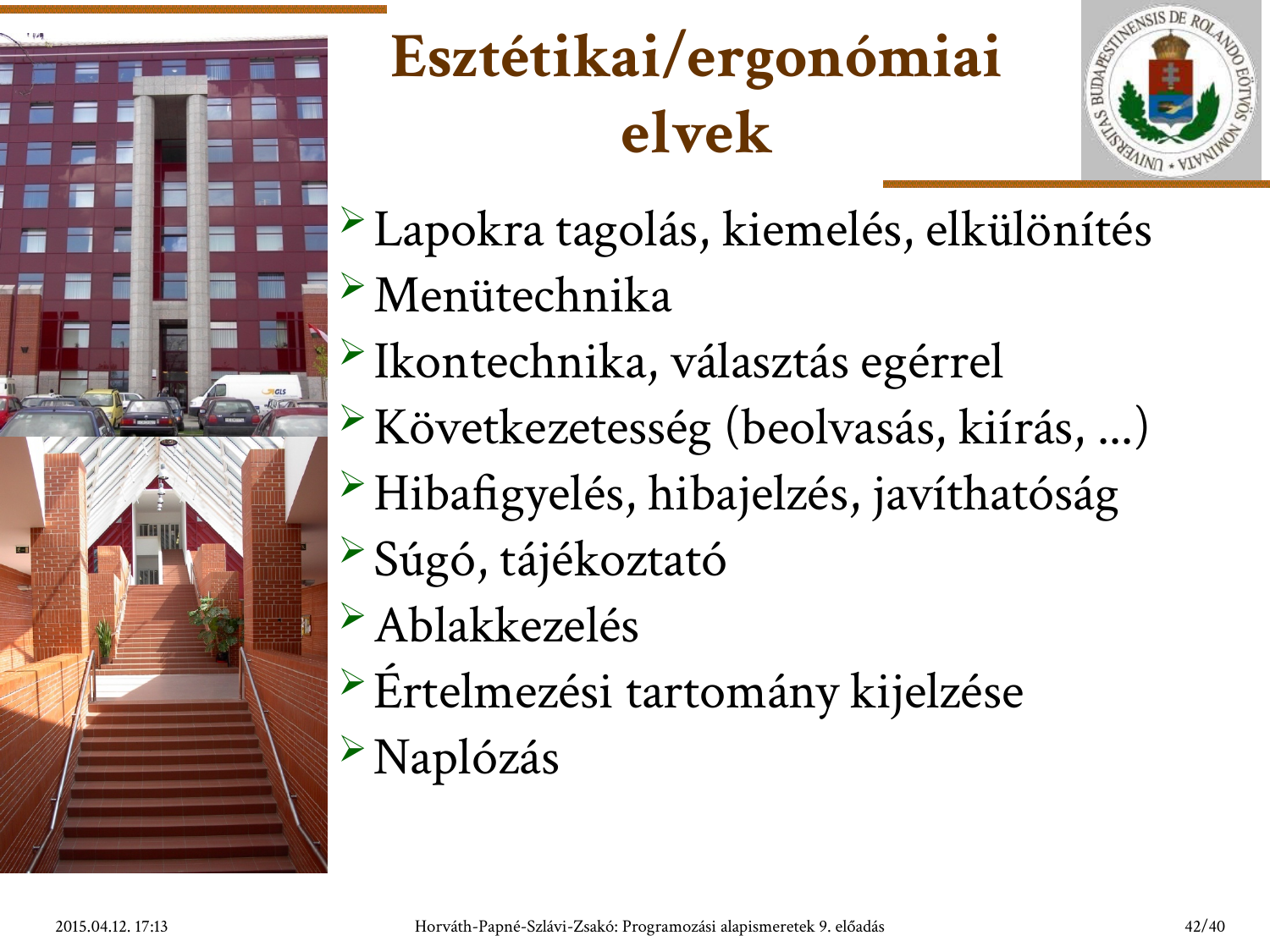

Esztétikai/ergonómiai elvek
Lapokra tagolás, kiemelés, elkülönítés
Menütechnika
Ikontechnika, választás egérrel
Következetesség (beolvasás, kiírás, ...)
Hibafigyelés, hibajelzés, javíthatóság
Súgó, tájékoztató
Ablakkezelés
Értelmezési tartomány kijelzése
Naplózás
2015.04.12. 17:13
Horváth-Papné-Szlávi-Zsakó: Programozási alapismeretek 9. előadás
42/40